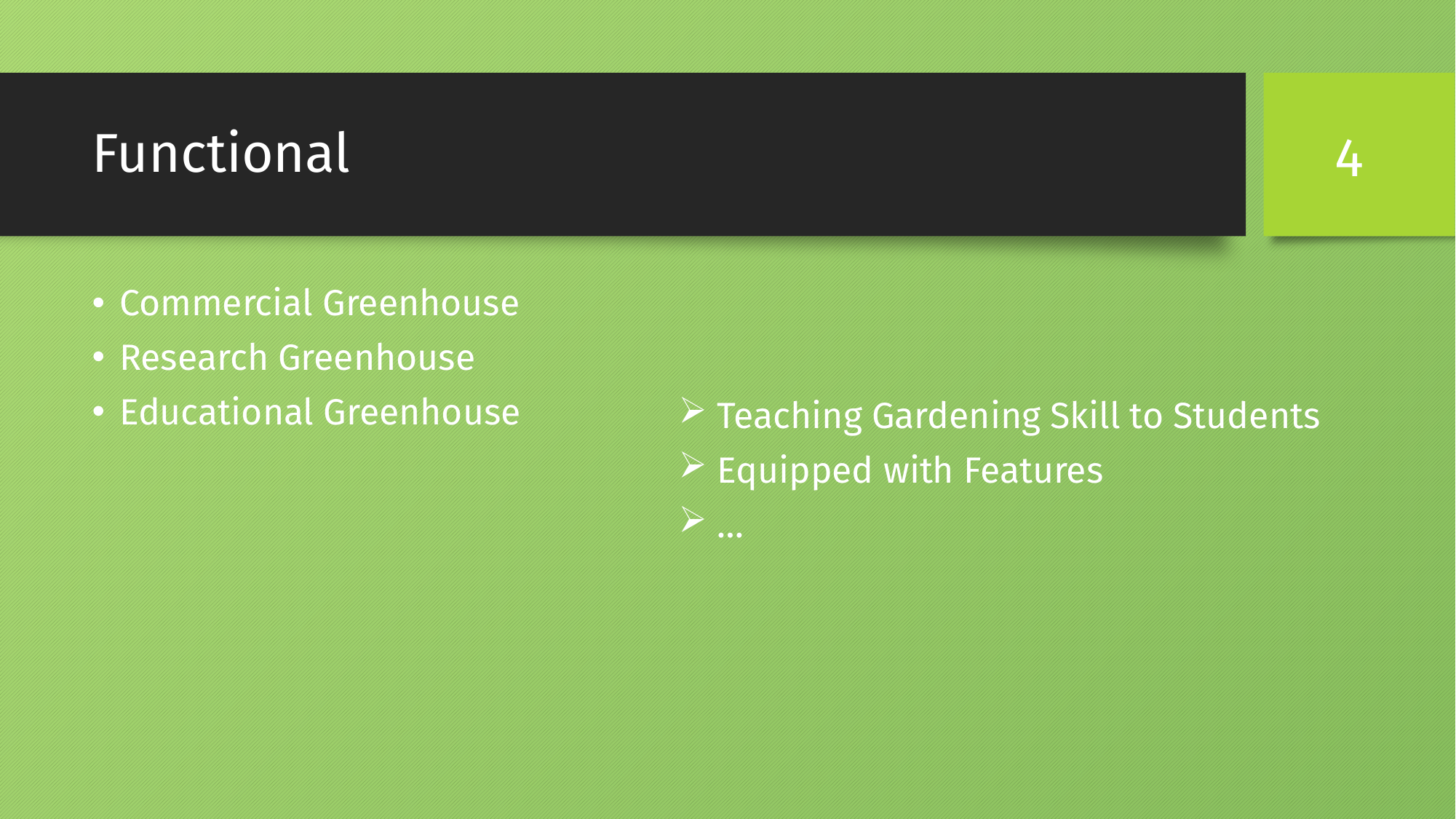

4
# Functional
Commercial Greenhouse
Research Greenhouse
Educational Greenhouse

 Teaching Gardening Skill to Students
 Equipped with Features
 …